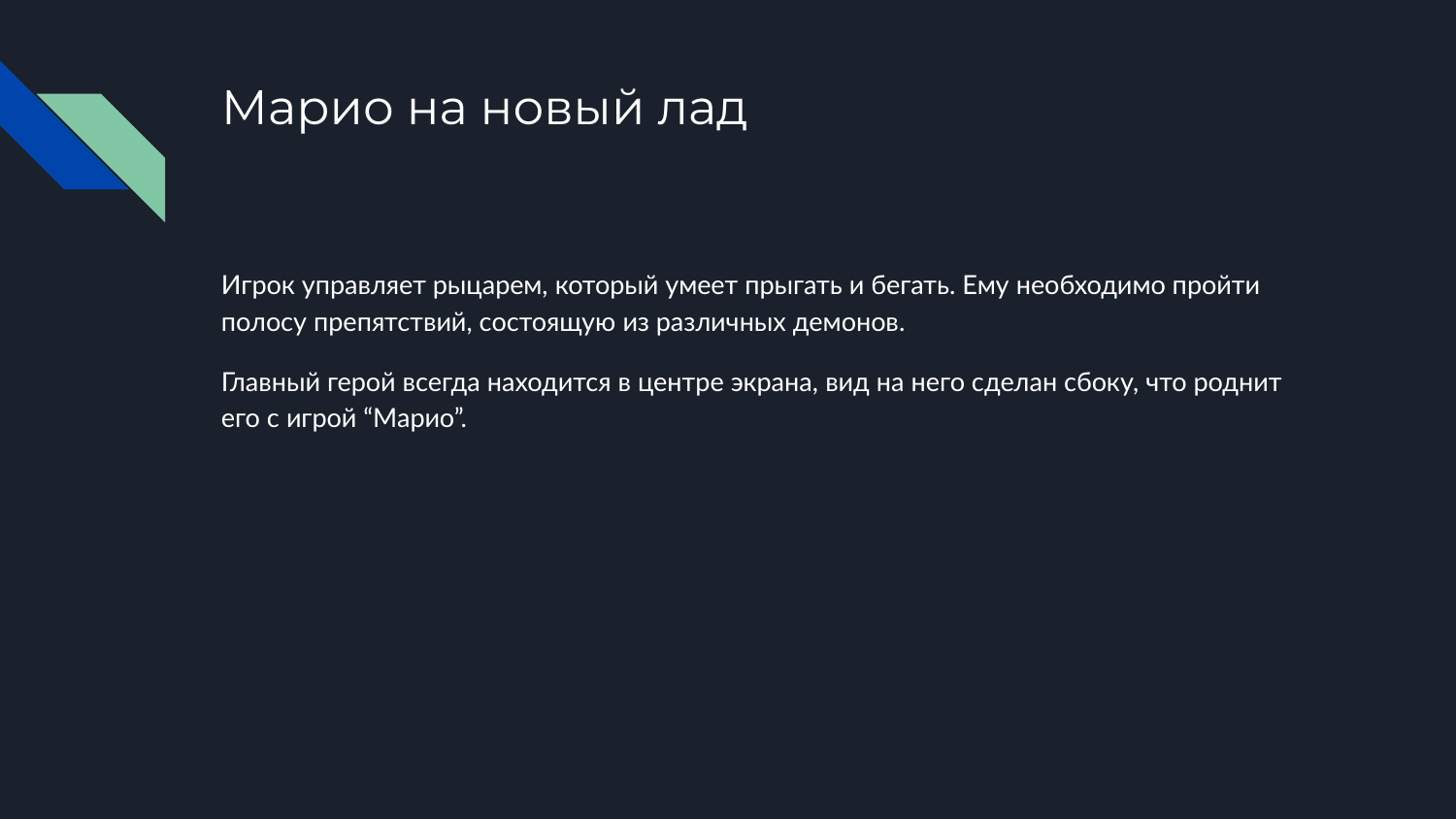

# Марио на новый лад
Игрок управляет рыцарем, который умеет прыгать и бегать. Ему необходимо пройти полосу препятствий, состоящую из различных демонов.
Главный герой всегда находится в центре экрана, вид на него сделан сбоку, что роднит его с игрой “Марио”.